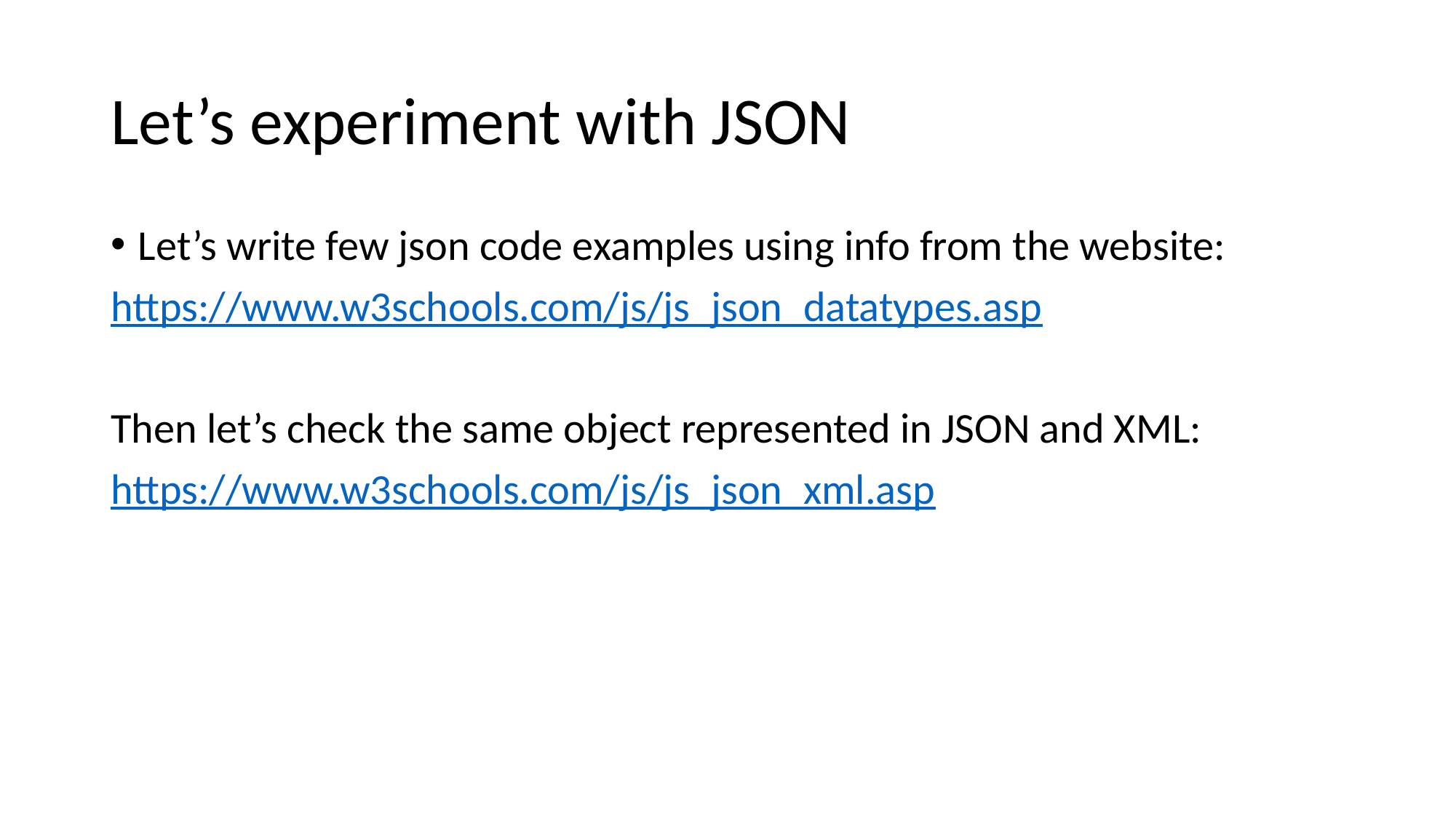

# Let’s experiment with JSON
Let’s write few json code examples using info from the website:
https://www.w3schools.com/js/js_json_datatypes.asp

Then let’s check the same object represented in JSON and XML:
https://www.w3schools.com/js/js_json_xml.asp